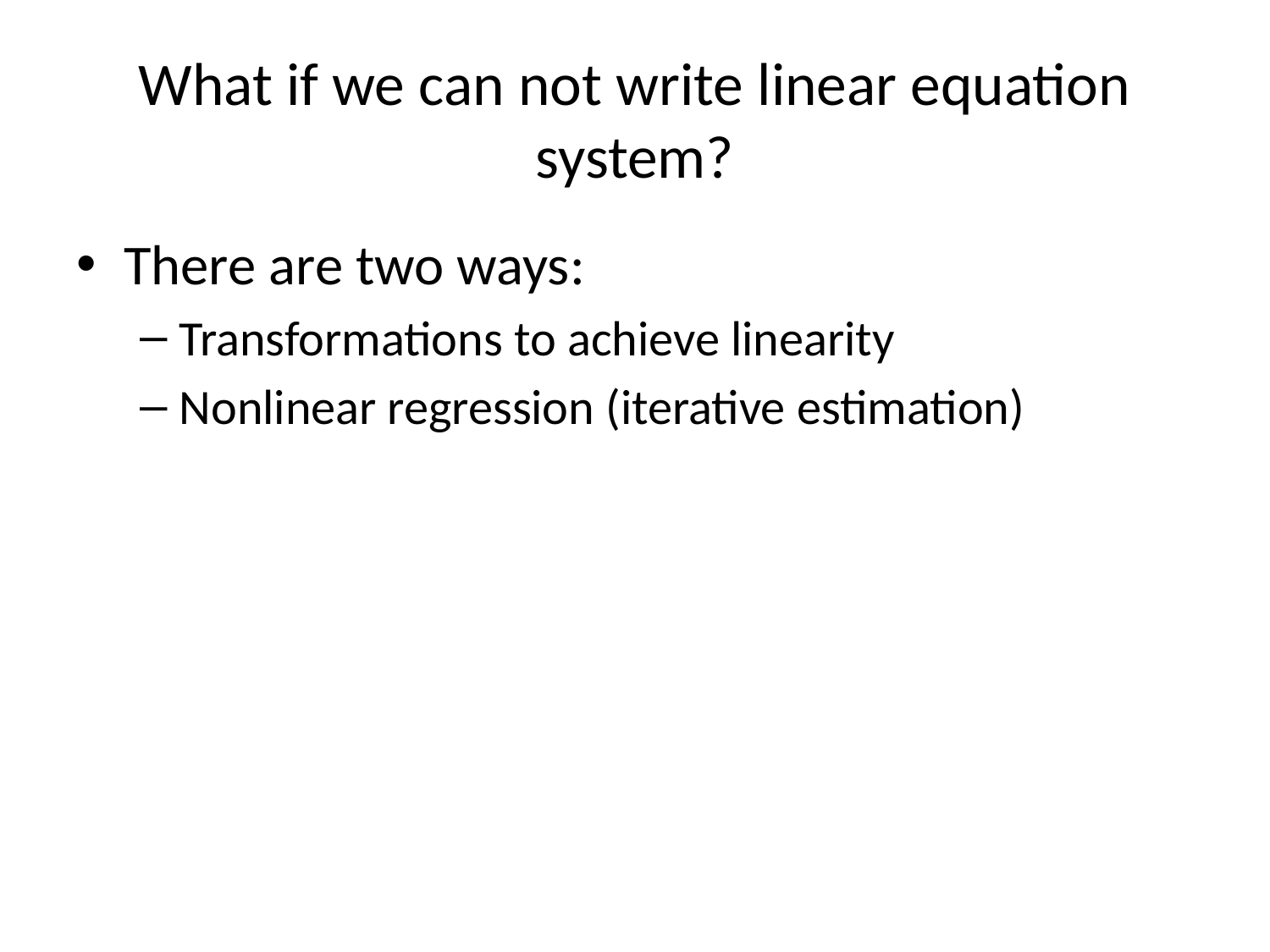

# What if we can not write linear equation system?
There are two ways:
Transformations to achieve linearity
Nonlinear regression (iterative estimation)